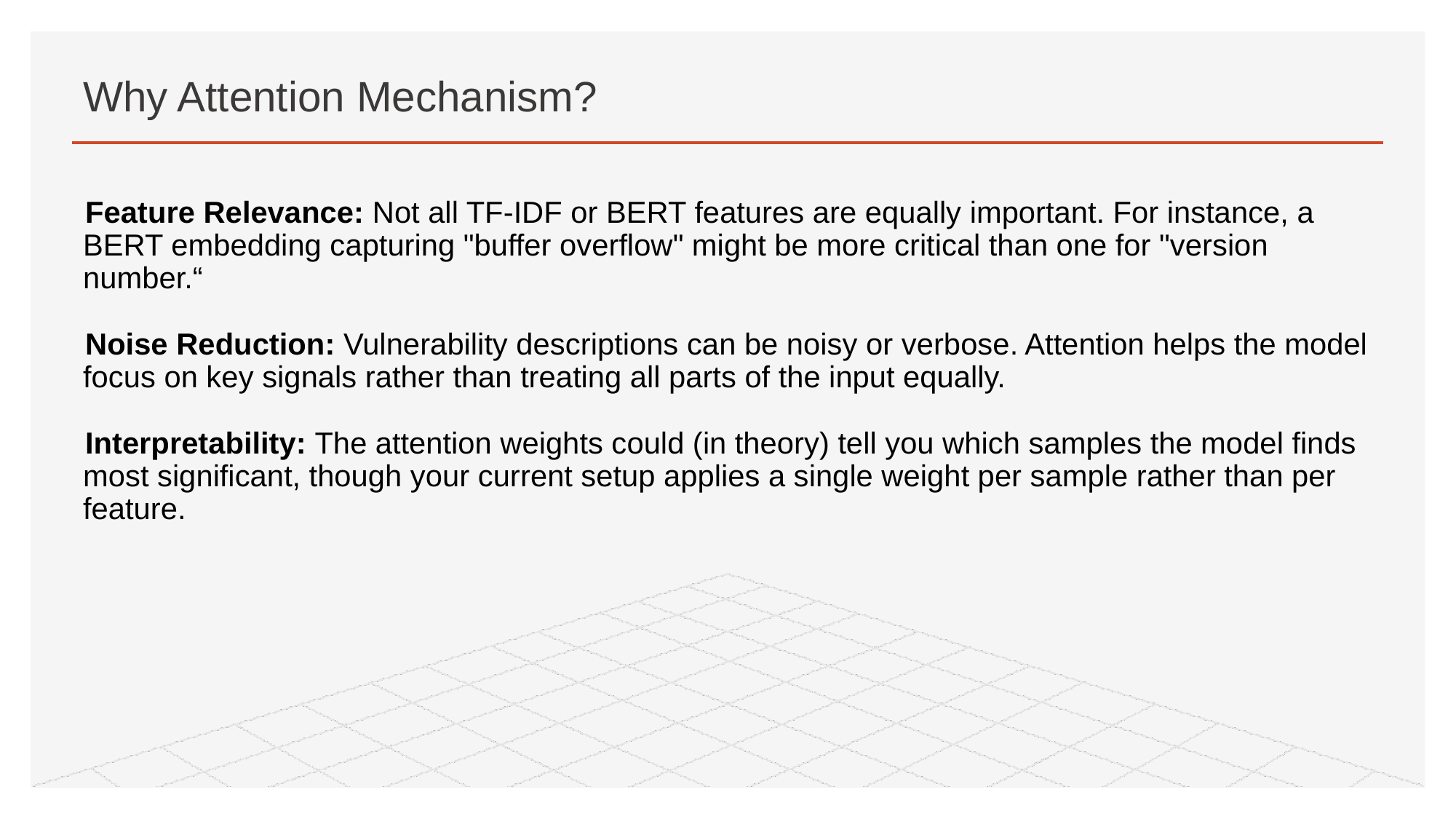

# Why Attention Mechanism?
Feature Relevance: Not all TF-IDF or BERT features are equally important. For instance, a BERT embedding capturing "buffer overflow" might be more critical than one for "version number.“
Noise Reduction: Vulnerability descriptions can be noisy or verbose. Attention helps the model focus on key signals rather than treating all parts of the input equally.
Interpretability: The attention weights could (in theory) tell you which samples the model finds most significant, though your current setup applies a single weight per sample rather than per feature.